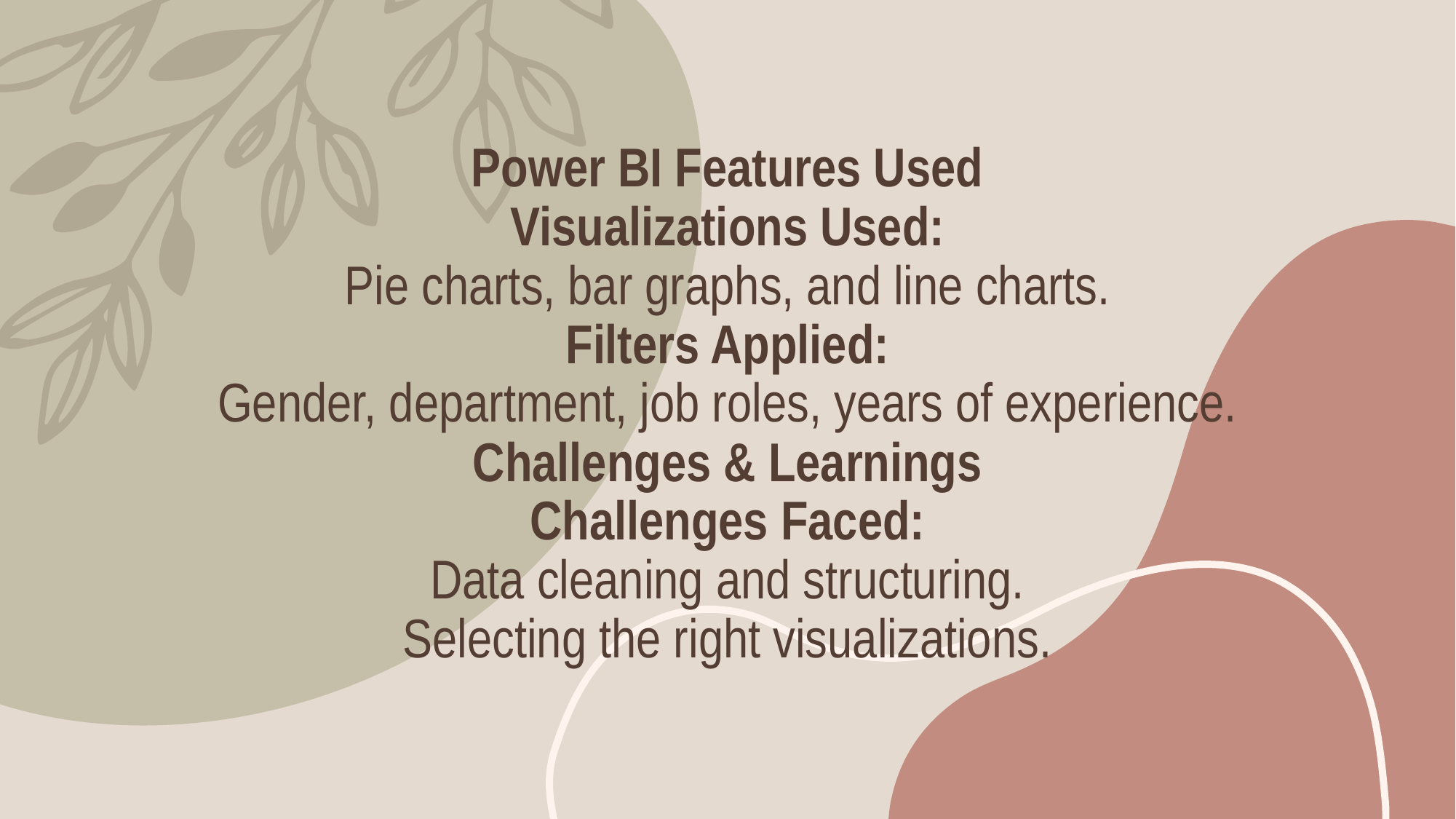

# Power BI Features Used Visualizations Used: Pie charts, bar graphs, and line charts. Filters Applied: Gender, department, job roles, years of experience. Challenges & Learnings Challenges Faced: Data cleaning and structuring. Selecting the right visualizations.